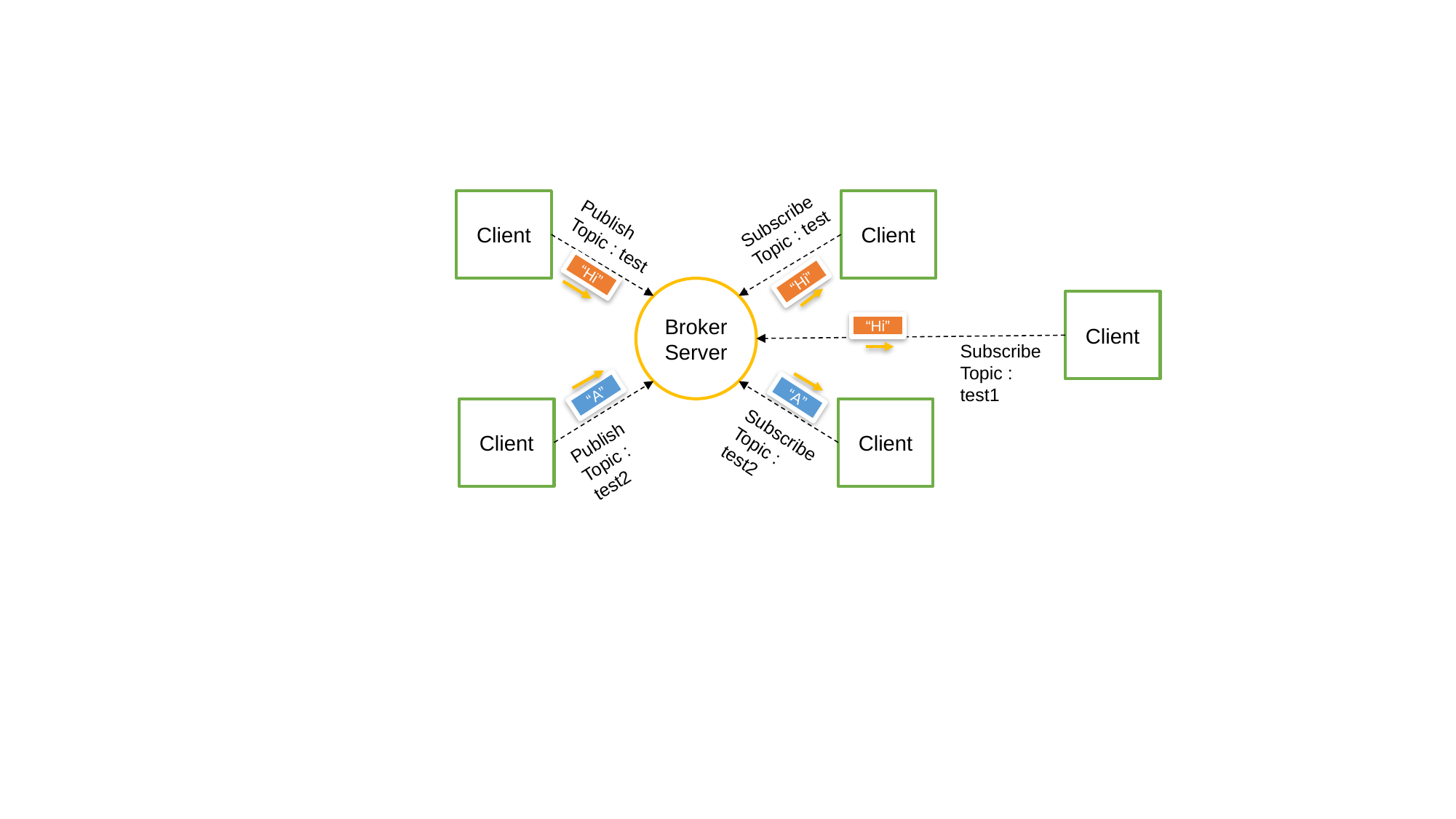

Client
Client
Subscribe
Topic : test
Publish
Topic : test
“Hi”
“Hi”
Broker
Server
Client
“Hi”
Subscribe
Topic : test1
“A”
“A”
Client
Client
Publish
Topic : test2
Subscribe
Topic : test2